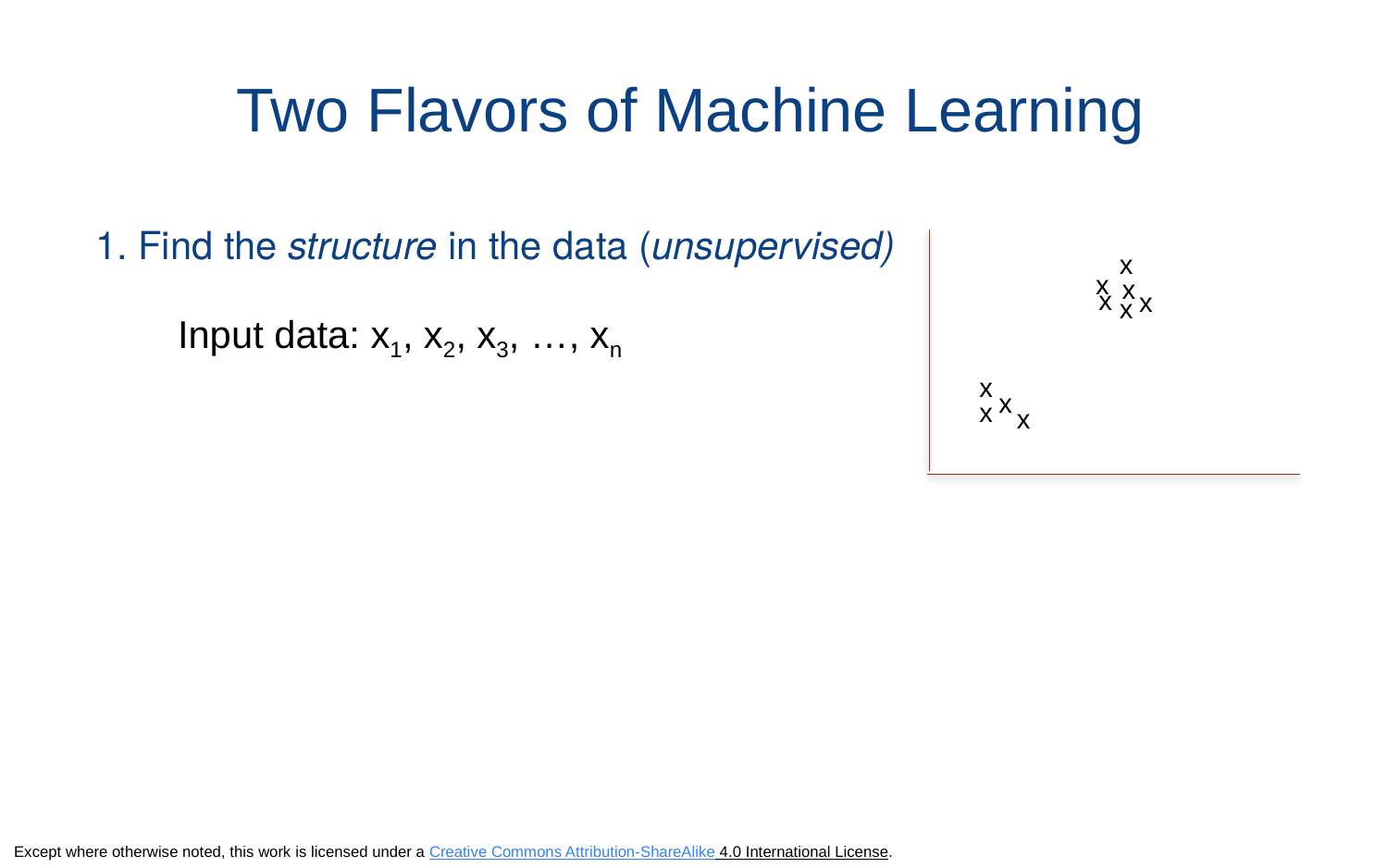

# Two Flavors of Machine Learning
1. Find the structure in the data (unsupervised)

x
x
x
x
x
x
Input data: x1, x2, x3, …, xn
x
x
x
x